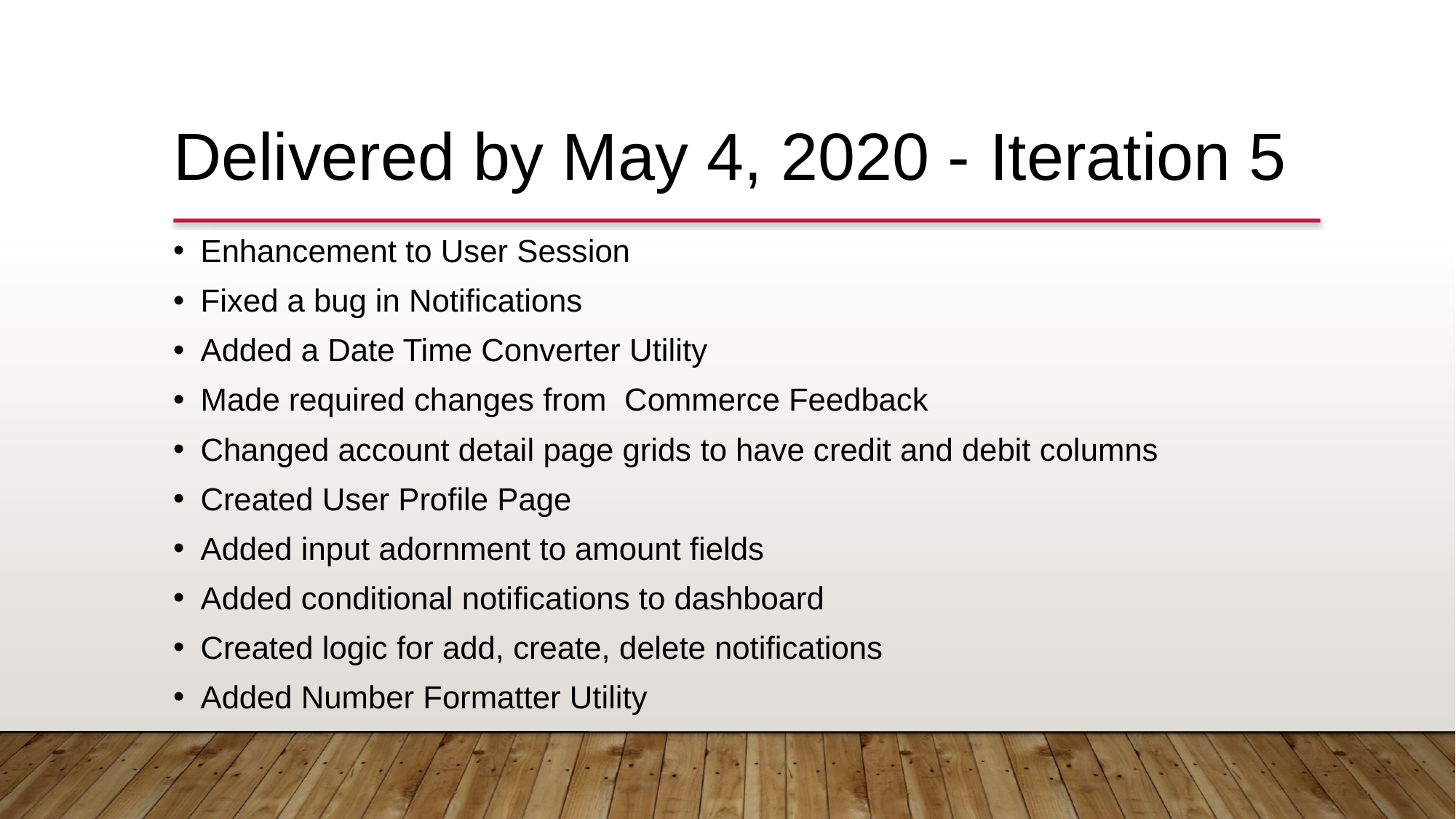

# Delivered by May 4, 2020 - Iteration 5
Enhancement to User Session
Fixed a bug in Notifications
Added a Date Time Converter Utility
Made required changes from  Commerce Feedback
Changed account detail page grids to have credit and debit columns
Created User Profile Page
Added input adornment to amount fields
Added conditional notifications to dashboard
Created logic for add, create, delete notifications
Added Number Formatter Utility